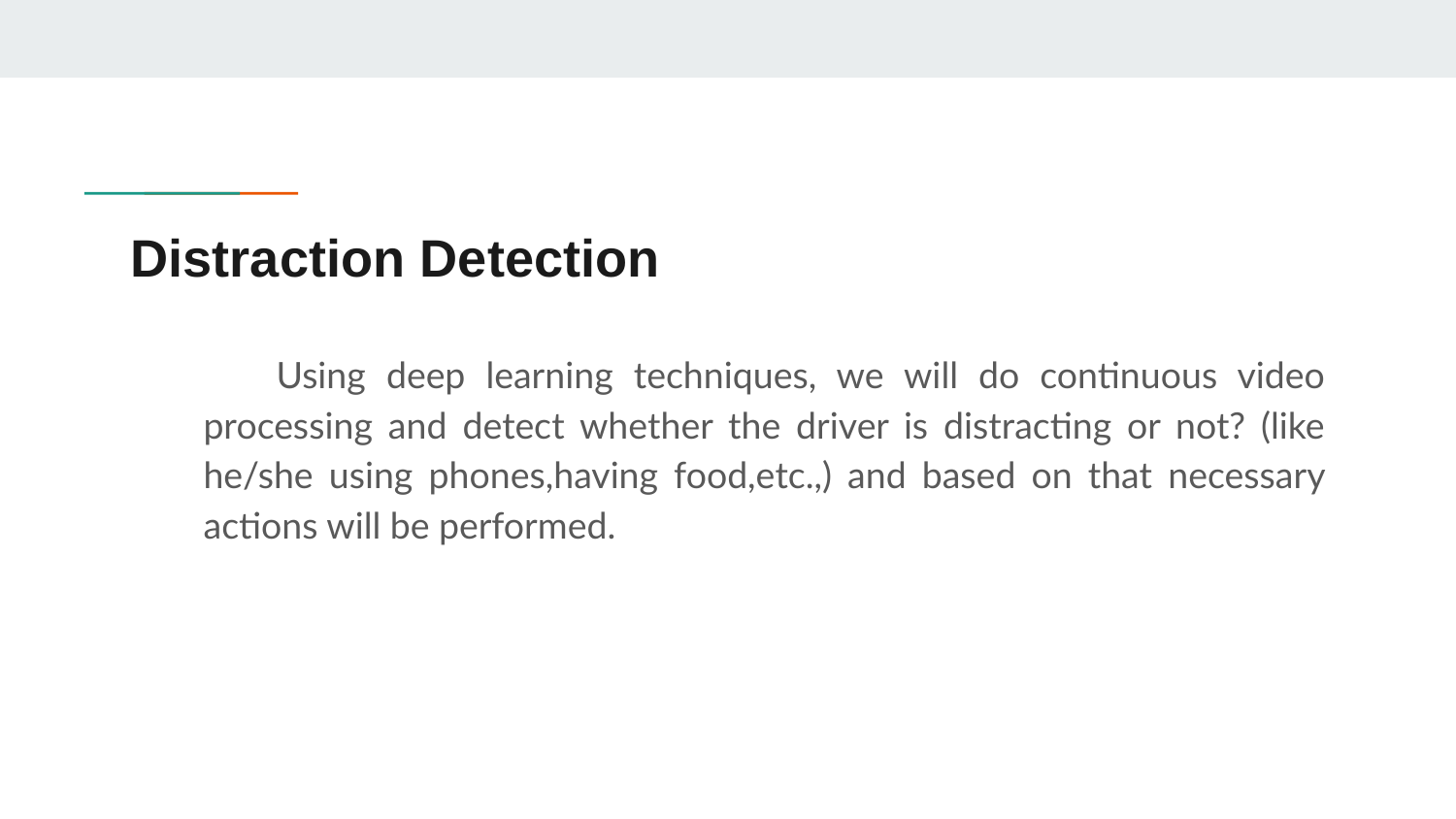

# Distraction Detection
Using deep learning techniques, we will do continuous video processing and detect whether the driver is distracting or not? (like he/she using phones,having food,etc.,) and based on that necessary actions will be performed.